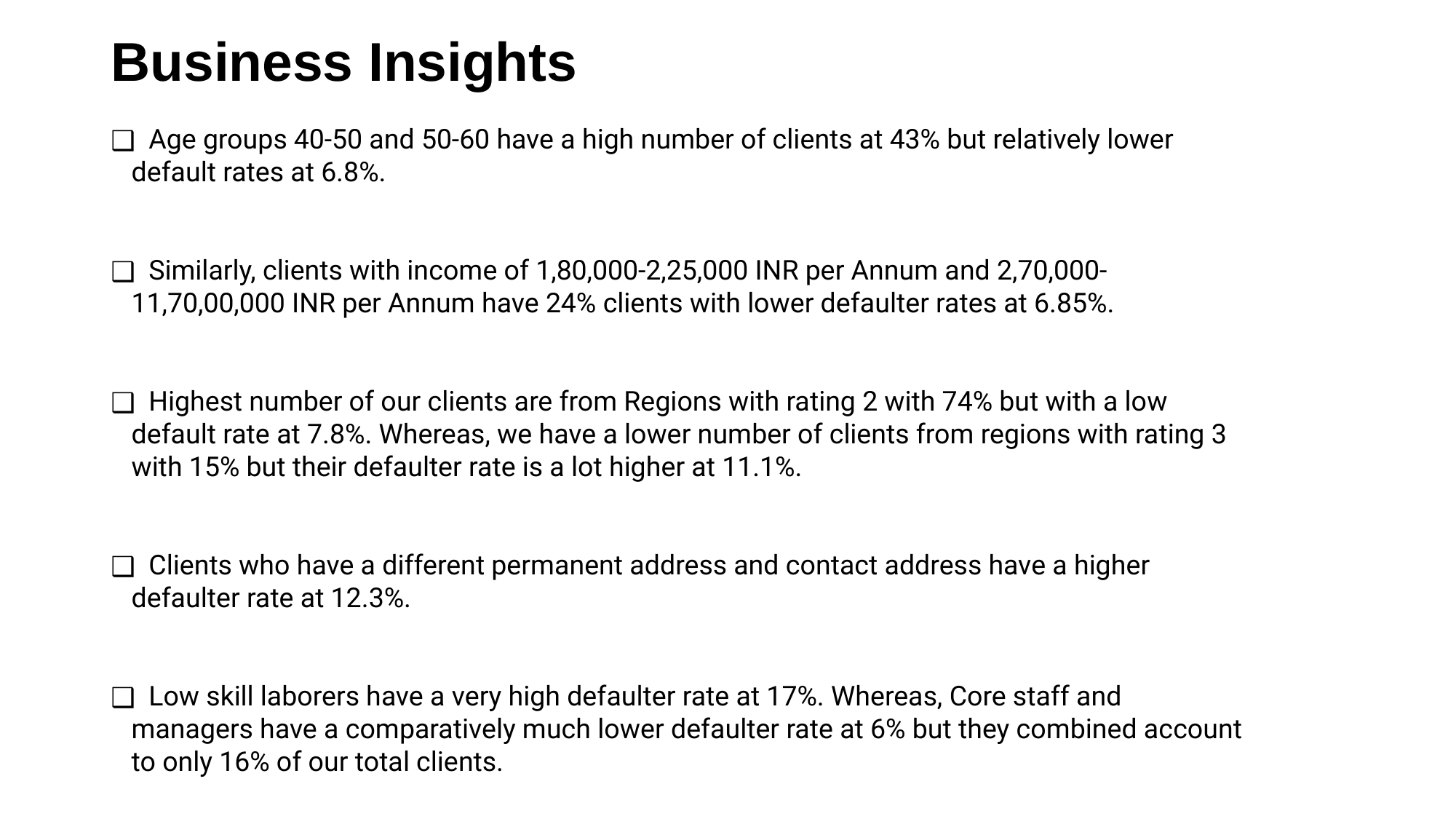

# Business Insights
  Age groups 40-50 and 50-60 have a high number of clients at 43% but relatively lower default rates at 6.8%.

  Similarly, clients with income of 1,80,000-2,25,000 INR per Annum and 2,70,000-11,70,00,000 INR per Annum have 24% clients with lower defaulter rates at 6.85%.

  Highest number of our clients are from Regions with rating 2 with 74% but with a low default rate at 7.8%. Whereas, we have a lower number of clients from regions with rating 3 with 15% but their defaulter rate is a lot higher at 11.1%.

  Clients who have a different permanent address and contact address have a higher defaulter rate at 12.3%.

  Low skill laborers have a very high defaulter rate at 17%. Whereas, Core staff and managers have a comparatively much lower defaulter rate at 6% but they combined account to only 16% of our total clients.